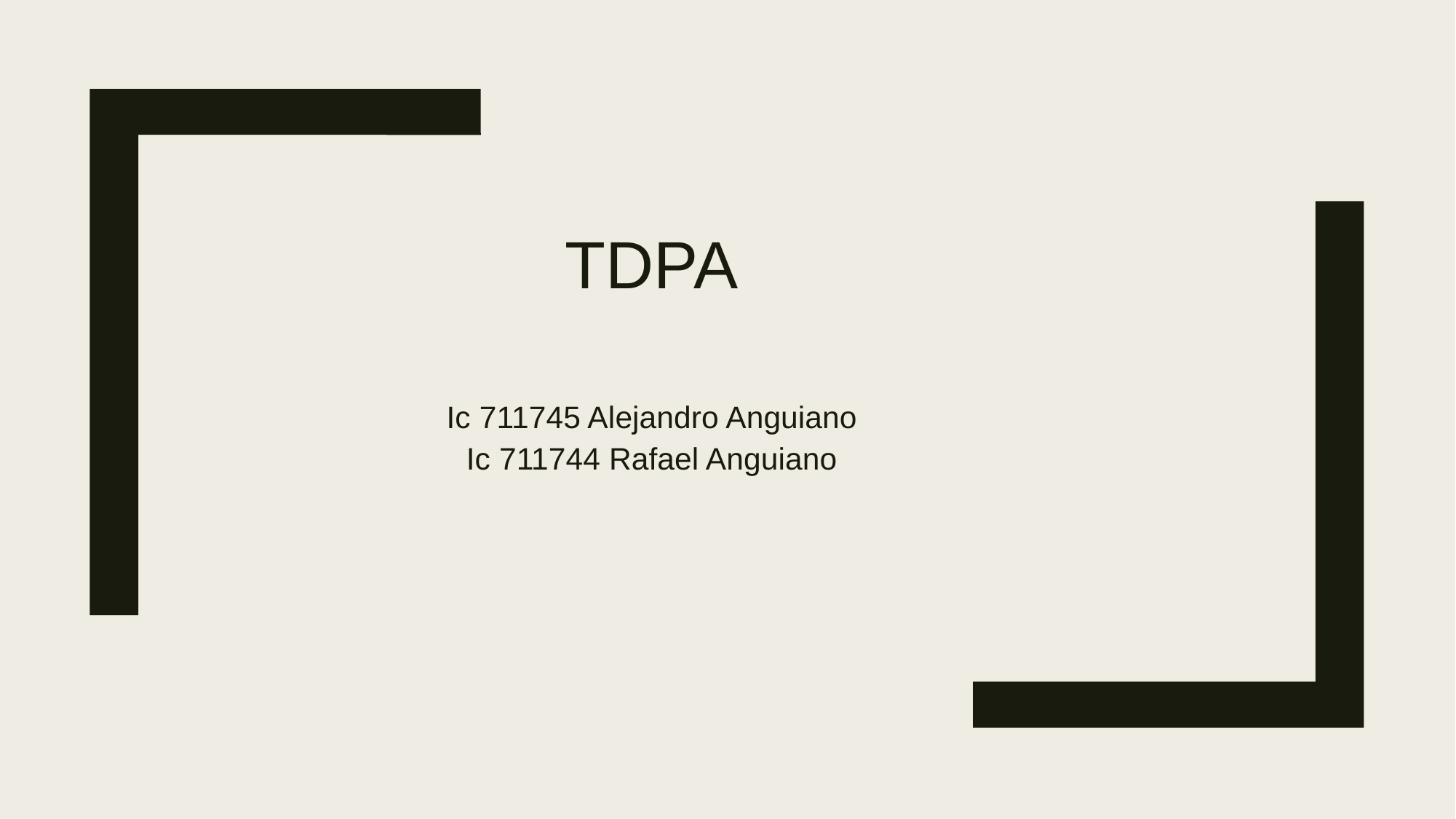

# TDPA
Ic 711745 Alejandro Anguiano
Ic 711744 Rafael Anguiano